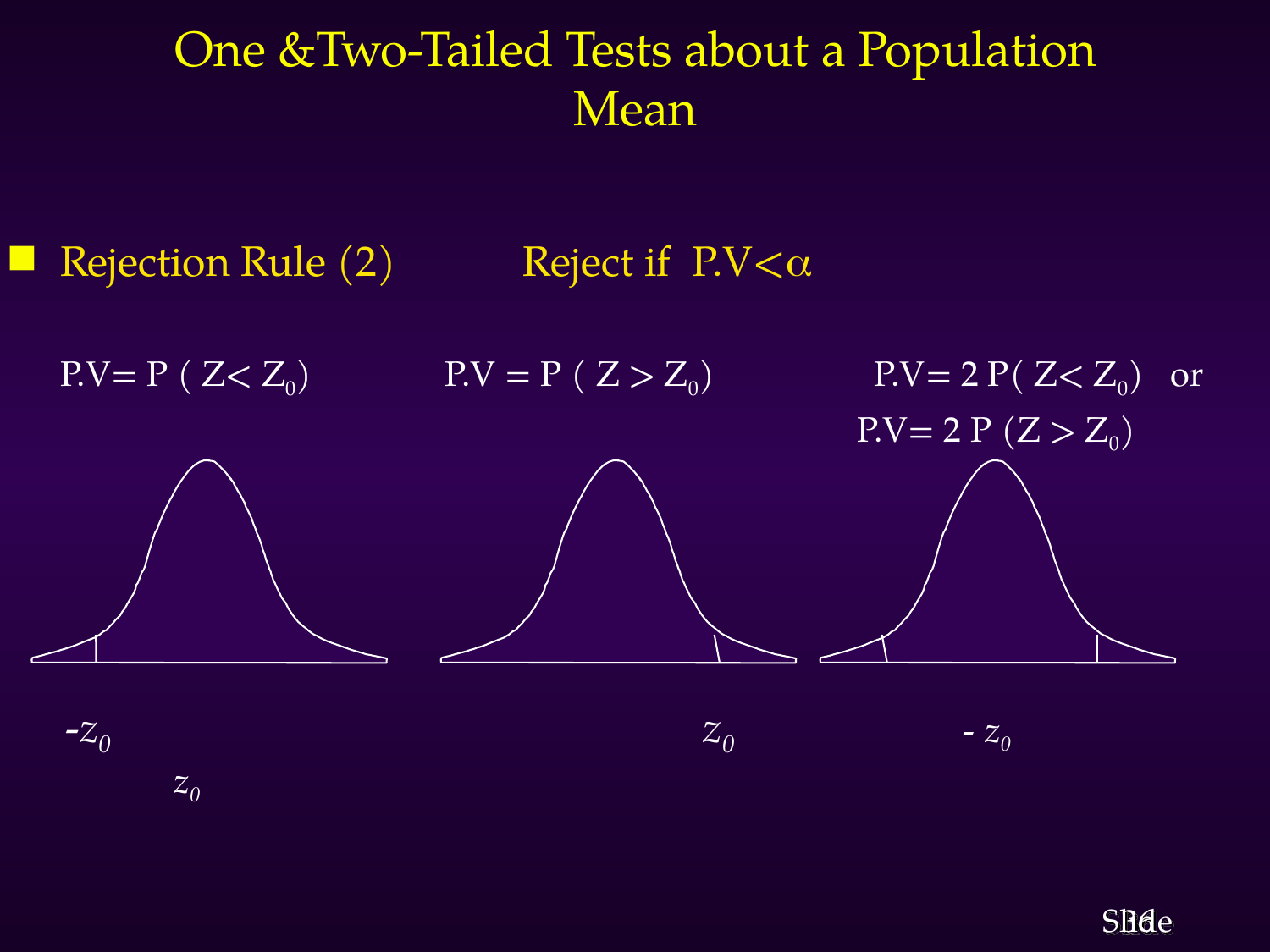

# One &Two-Tailed Tests about a Population Mean

Rejection Rule (2)            Reject if  P.V<α

P.V= P ( Z< Z0)               P.V = P ( Z > Z0)                  P.V= 2 P( Z< Z0)   or
                                                                                               P.V= 2 P (Z > Z0)

     -z0                                                        z0                      - z0                                   z0